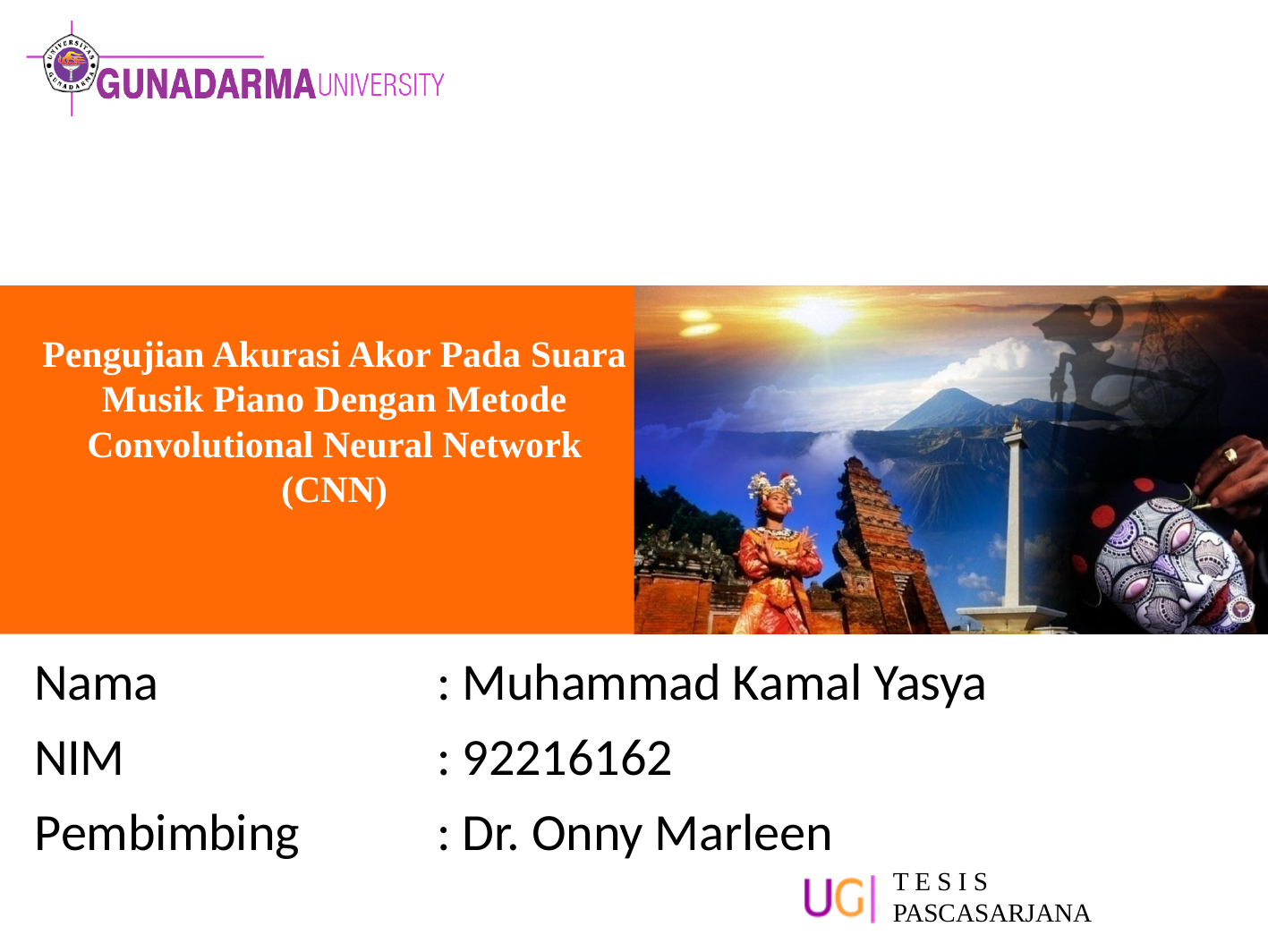

#

Pengujian Akurasi Akor Pada Suara Musik Piano Dengan Metode Convolutional Neural Network (CNN)
Nama	 	: Muhammad Kamal Yasya
NIM	 	: 92216162
Pembimbing		: Dr. Onny Marleen
T E S I S  PASCASARJANA